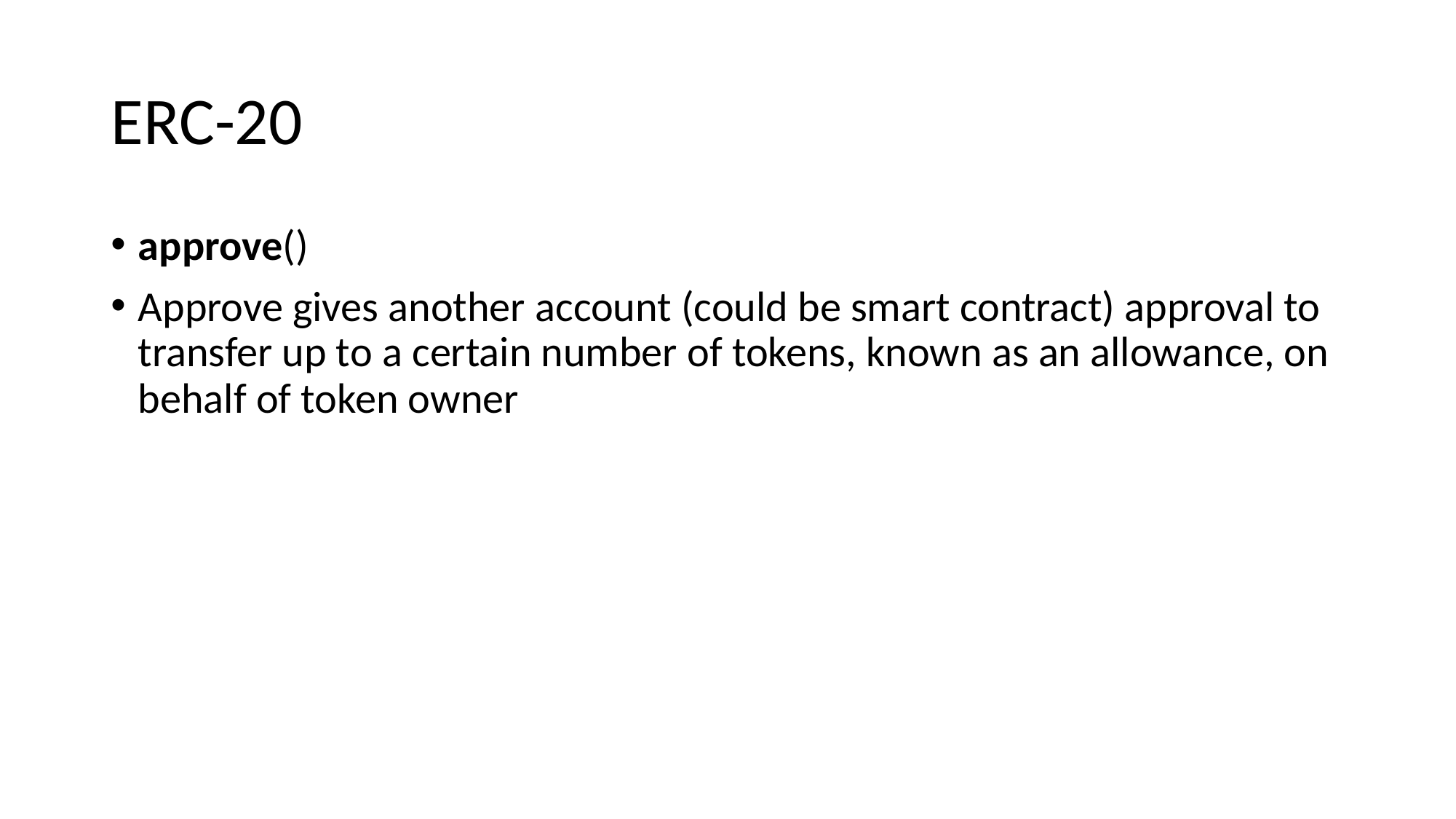

# ERC-20
approve()
Approve gives another account (could be smart contract) approval to transfer up to a certain number of tokens, known as an allowance, on behalf of token owner